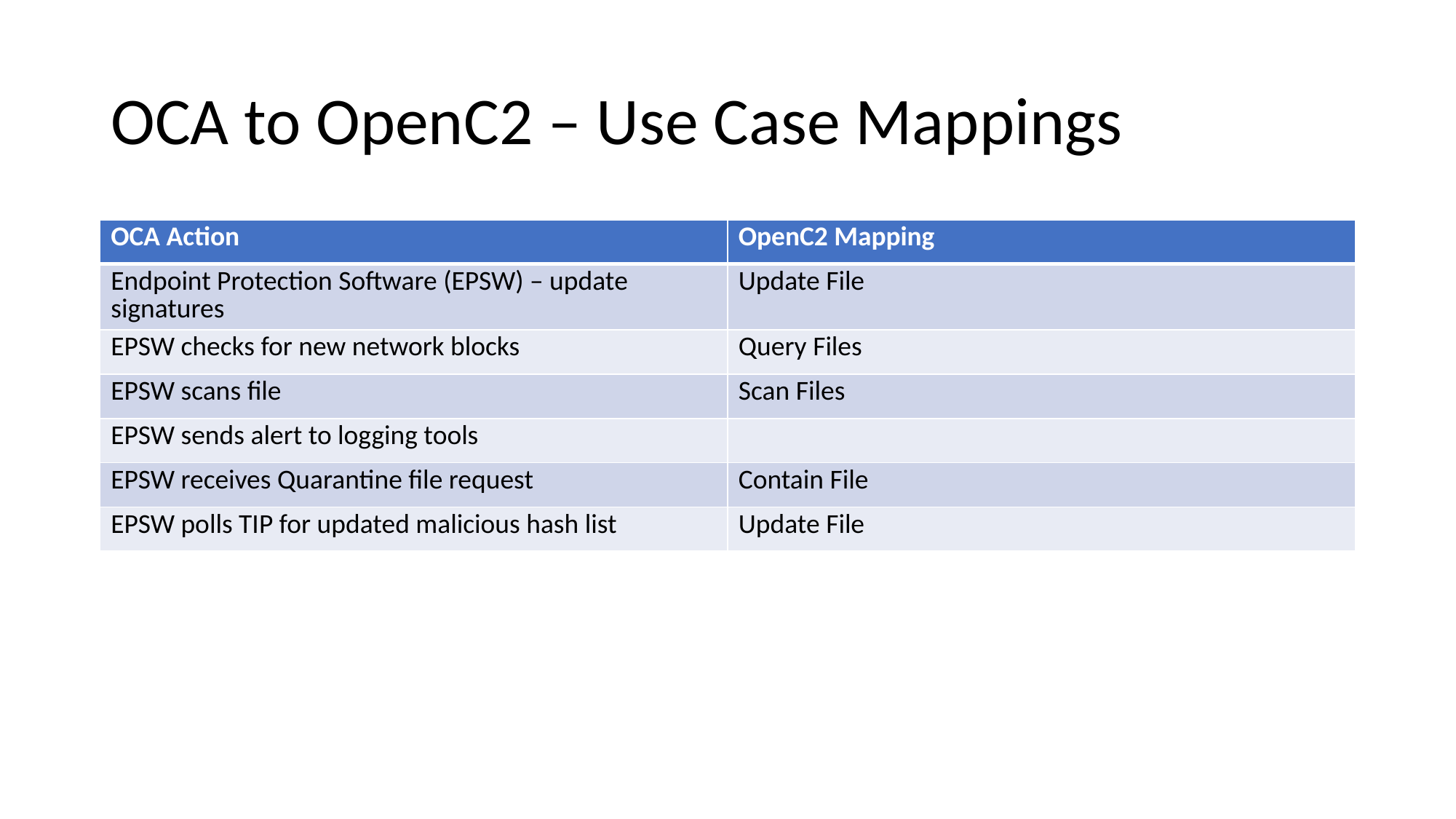

# OCA to OpenC2 – Use Case Mappings
| OCA Action | OpenC2 Mapping |
| --- | --- |
| Endpoint Protection Software (EPSW) – update signatures | Update File |
| EPSW checks for new network blocks | Query Files |
| EPSW scans file | Scan Files |
| EPSW sends alert to logging tools |  |
| EPSW receives Quarantine file request | Contain File |
| EPSW polls TIP for updated malicious hash list | Update File |